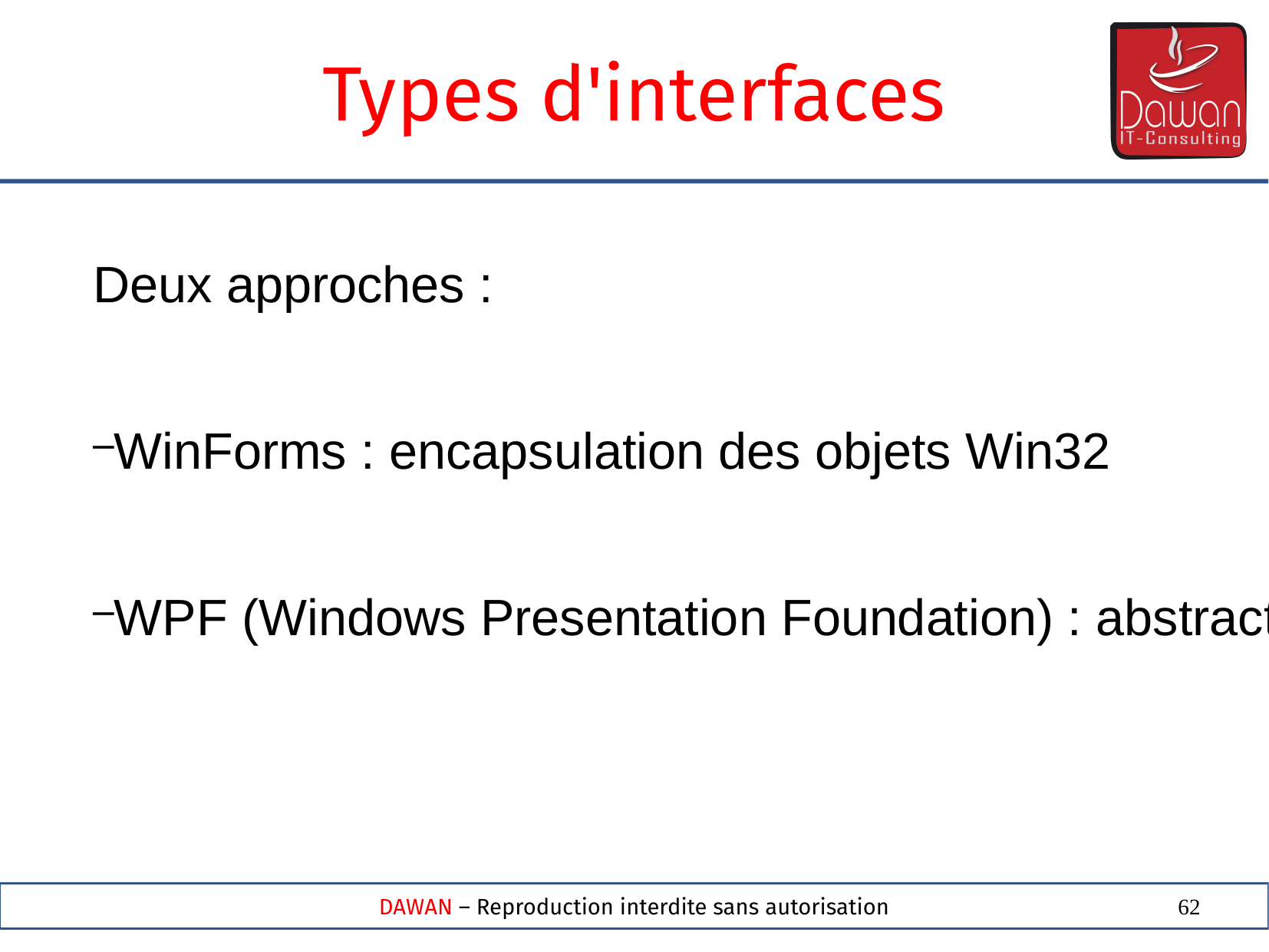

Types d'interfaces
Deux approches :

WinForms : encapsulation des objets Win32

WPF (Windows Presentation Foundation) : abstraction totale des contraintes de l'OS
62